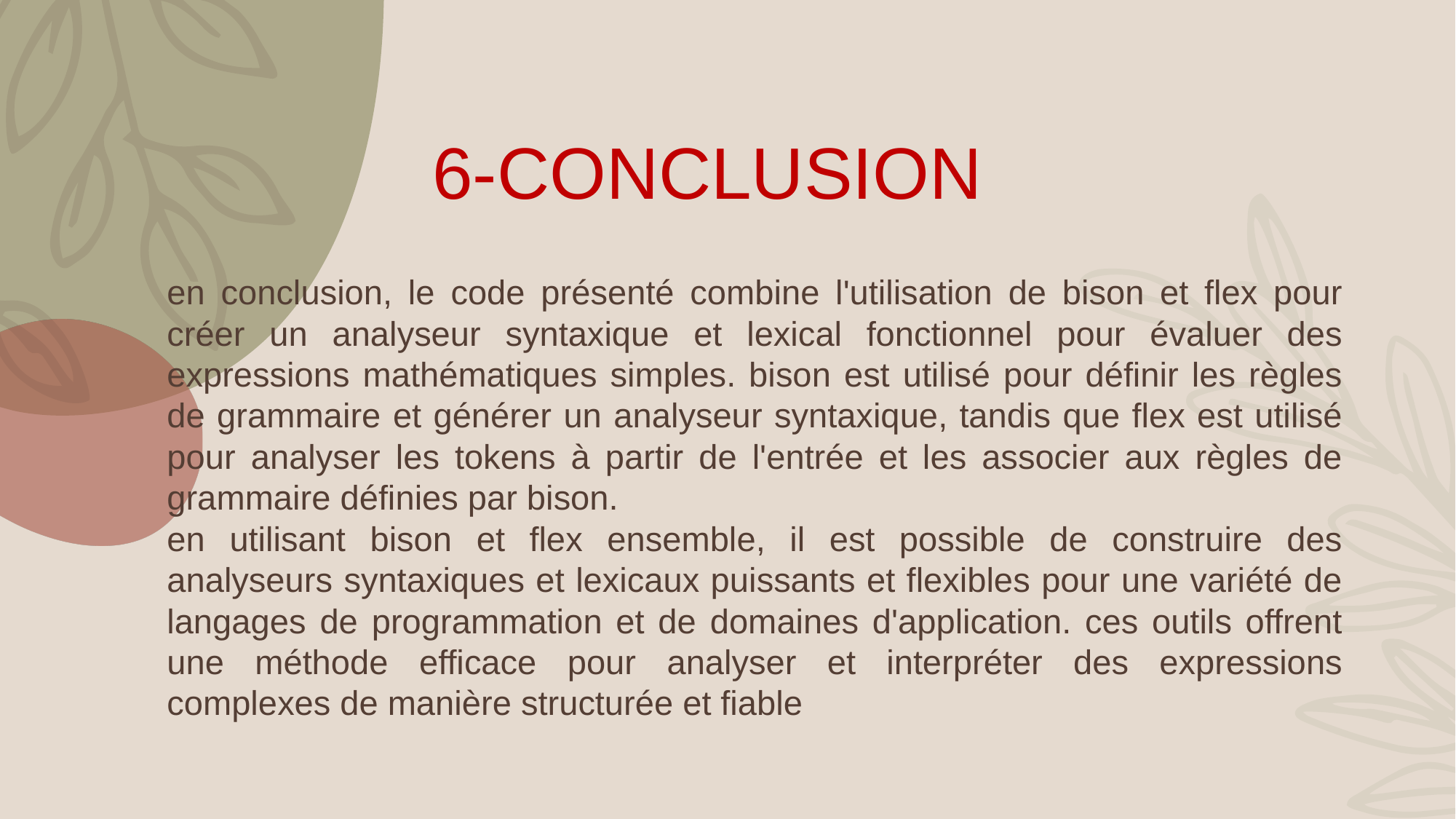

# 6-CONCLUSION
en conclusion, le code présenté combine l'utilisation de bison et flex pour créer un analyseur syntaxique et lexical fonctionnel pour évaluer des expressions mathématiques simples. bison est utilisé pour définir les règles de grammaire et générer un analyseur syntaxique, tandis que flex est utilisé pour analyser les tokens à partir de l'entrée et les associer aux règles de grammaire définies par bison.
en utilisant bison et flex ensemble, il est possible de construire des analyseurs syntaxiques et lexicaux puissants et flexibles pour une variété de langages de programmation et de domaines d'application. ces outils offrent une méthode efficace pour analyser et interpréter des expressions complexes de manière structurée et fiable